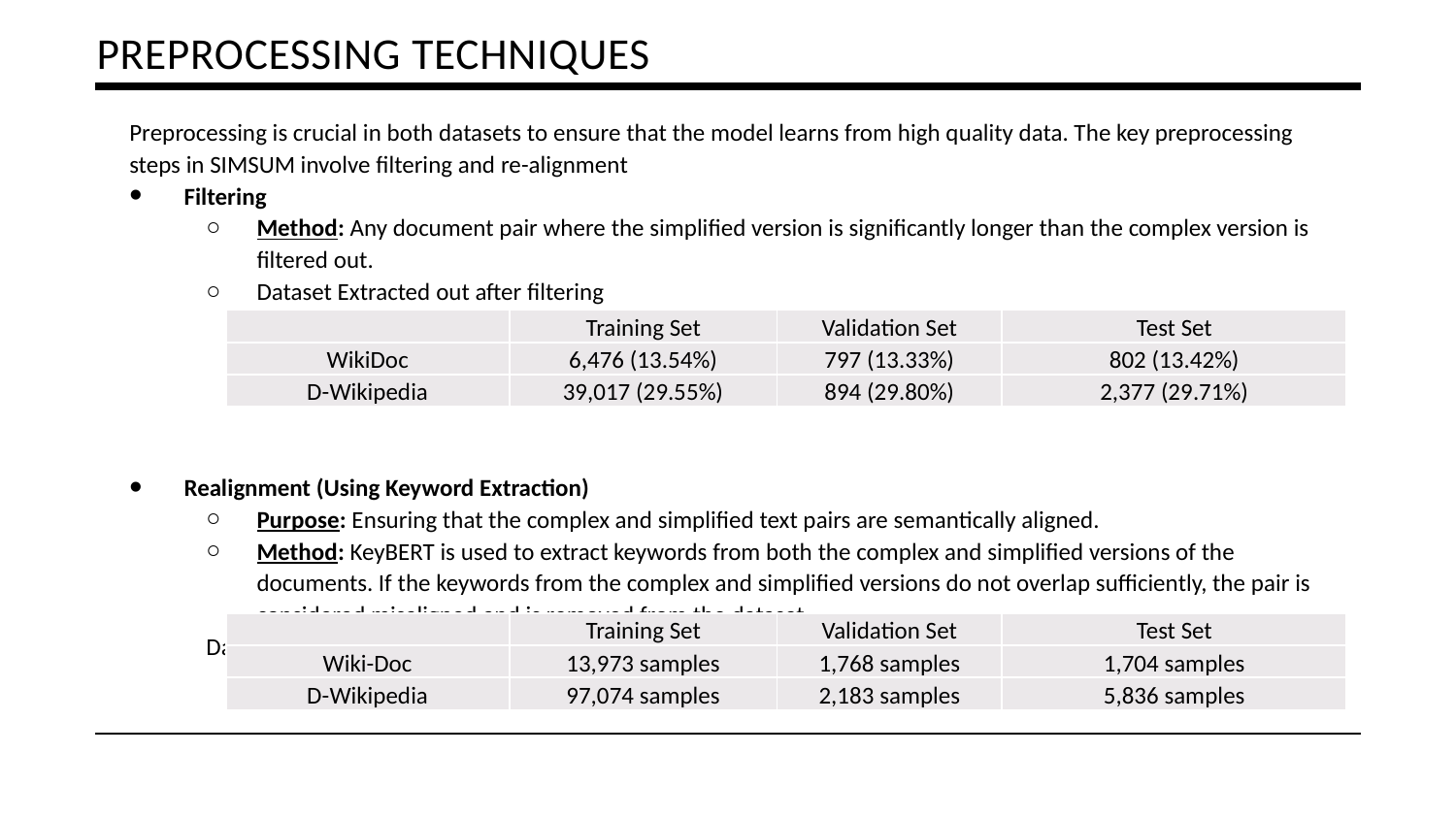

Preprocessing techniques
Preprocessing is crucial in both datasets to ensure that the model learns from high quality data. The key preprocessing steps in SIMSUM involve filtering and re-alignment
Filtering
Method: Any document pair where the simplified version is significantly longer than the complex version is filtered out.
Dataset Extracted out after filtering

Realignment (Using Keyword Extraction)
Purpose: Ensuring that the complex and simplified text pairs are semantically aligned.
Method: KeyBERT is used to extract keywords from both the complex and simplified versions of the documents. If the keywords from the complex and simplified versions do not overlap sufficiently, the pair is considered misaligned and is removed from the dataset.
Dataset Size after Filtering and Refinement

|  | Training Set | Validation Set | Test Set |
| --- | --- | --- | --- |
| WikiDoc | 6,476 (13.54%) | 797 (13.33%) | 802 (13.42%) |
| D-Wikipedia | 39,017 (29.55%) | 894 (29.80%) | 2,377 (29.71%) |
|  | Training Set | Validation Set | Test Set |
| --- | --- | --- | --- |
| Wiki-Doc | 13,973 samples | 1,768 samples | 1,704 samples |
| D-Wikipedia | 97,074 samples | 2,183 samples | 5,836 samples |